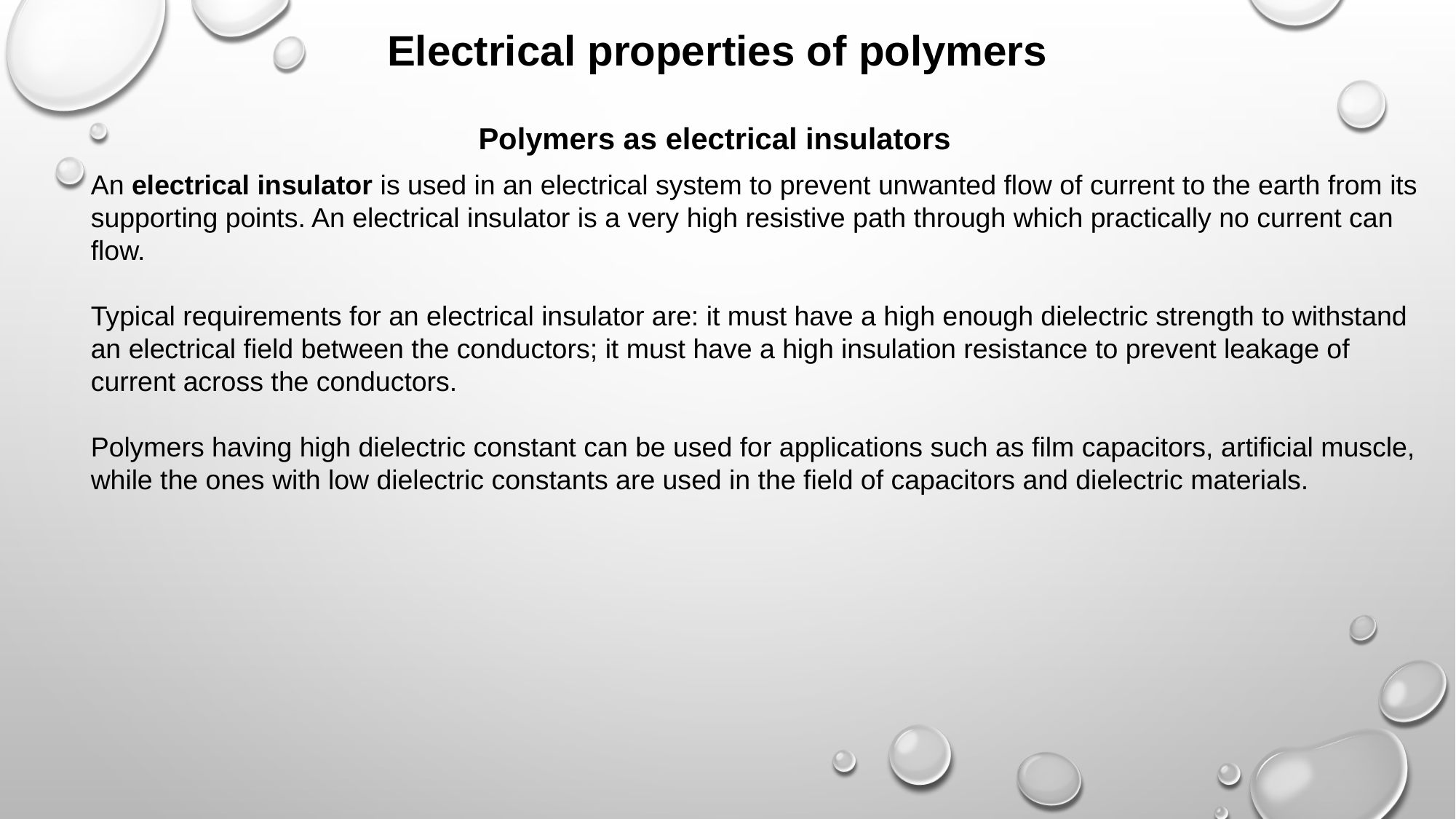

Electrical properties of polymers
Polymers as electrical insulators
An electrical insulator is used in an electrical system to prevent unwanted flow of current to the earth from its supporting points. An electrical insulator is a very high resistive path through which practically no current can flow.

Typical requirements for an electrical insulator are: it must have a high enough dielectric strength to withstand an electrical field between the conductors; it must have a high insulation resistance to prevent leakage of current across the conductors.
Polymers having high dielectric constant can be used for applications such as film capacitors, artificial muscle, while the ones with low dielectric constants are used in the field of capacitors and dielectric materials.